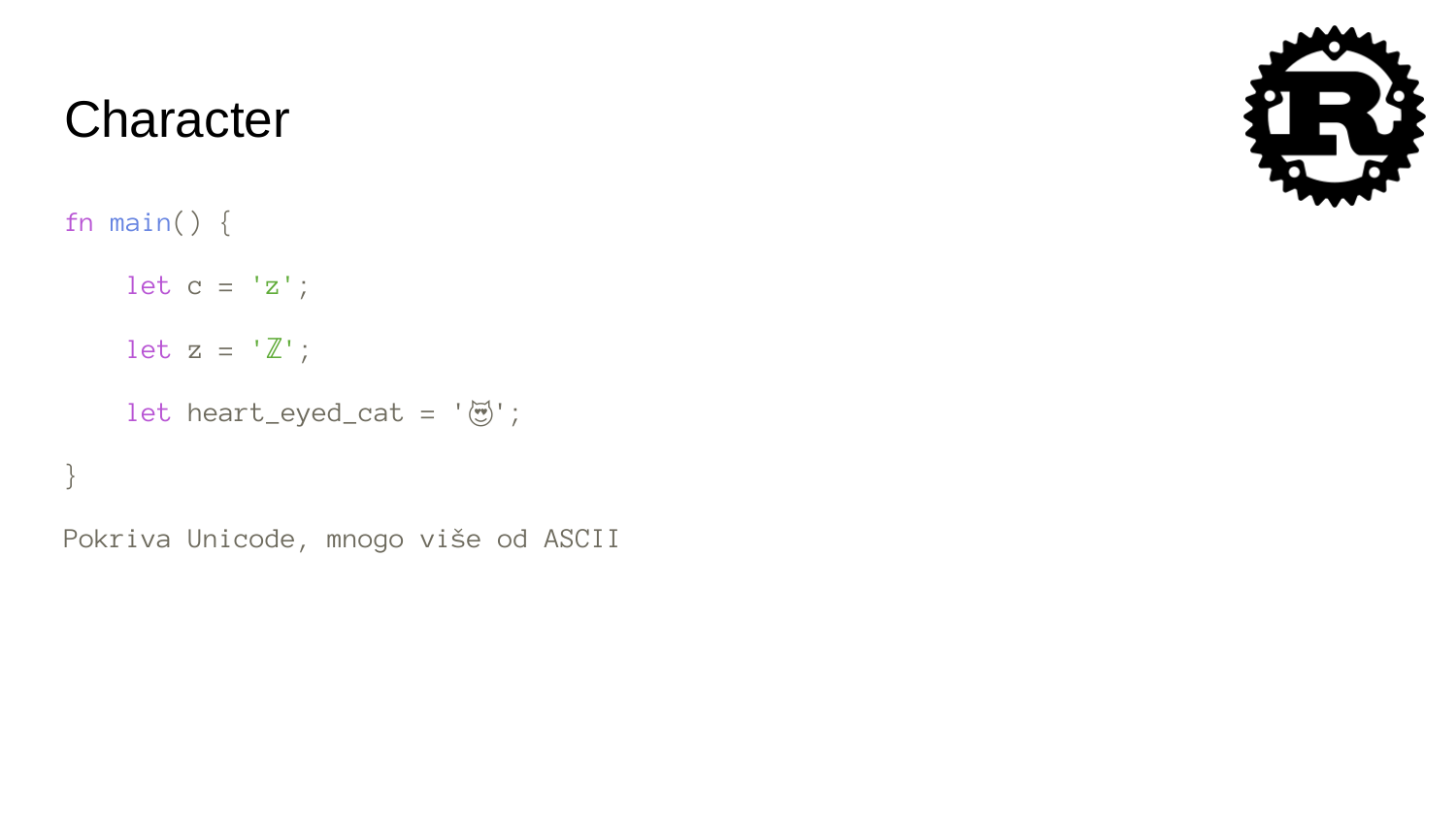

# Character
fn main() {
    let c = 'z';
    let z = 'ℤ';
    let heart_eyed_cat = '😻';
}
Pokriva Unicode, mnogo više od ASCII